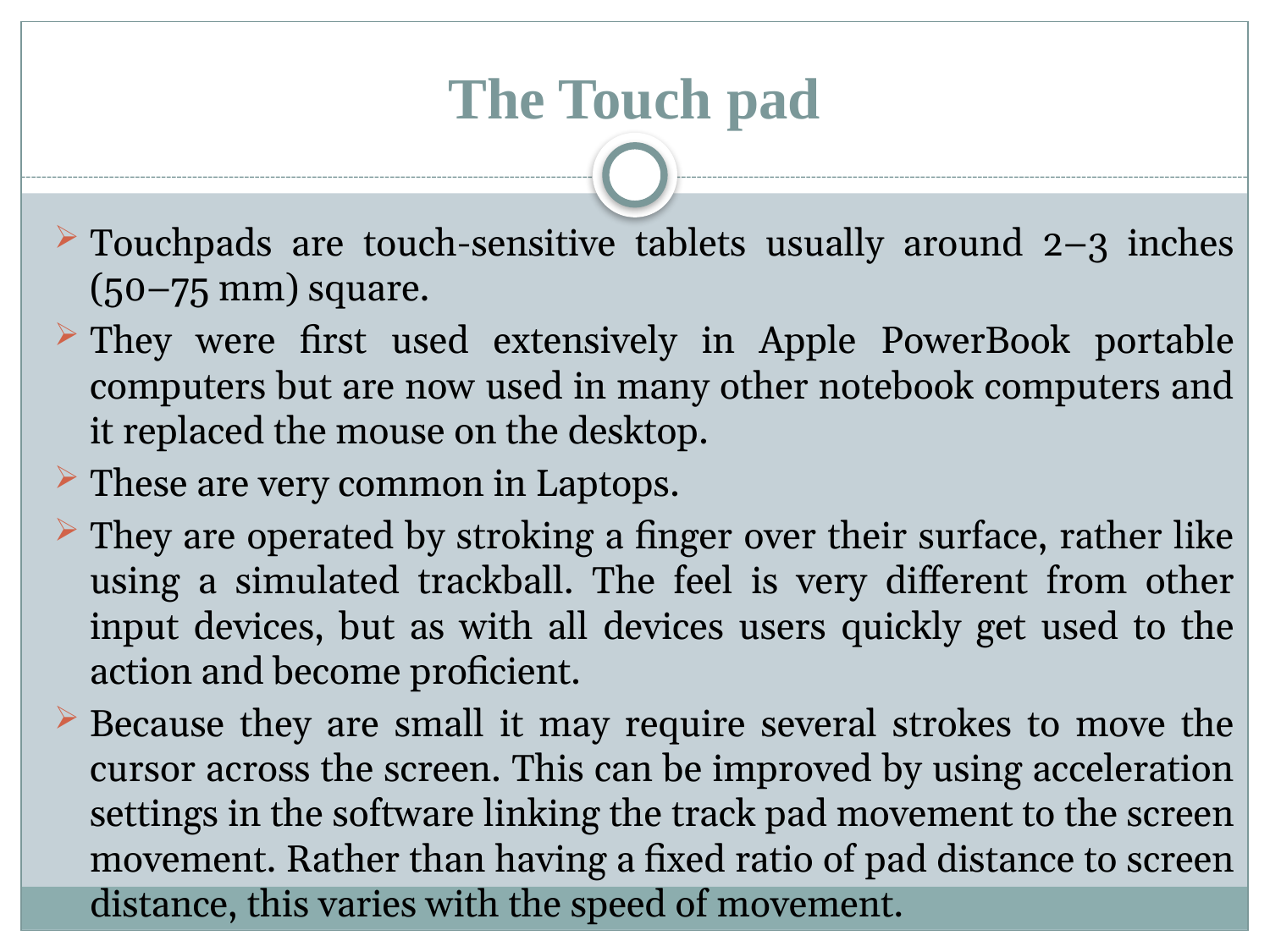

# The Touch pad
Touchpads are touch-sensitive tablets usually around 2–3 inches (50–75 mm) square.
They were first used extensively in Apple PowerBook portable computers but are now used in many other notebook computers and it replaced the mouse on the desktop.
These are very common in Laptops.
They are operated by stroking a finger over their surface, rather like using a simulated trackball. The feel is very different from other input devices, but as with all devices users quickly get used to the action and become proficient.
Because they are small it may require several strokes to move the cursor across the screen. This can be improved by using acceleration settings in the software linking the track pad movement to the screen movement. Rather than having a fixed ratio of pad distance to screen distance, this varies with the speed of movement.